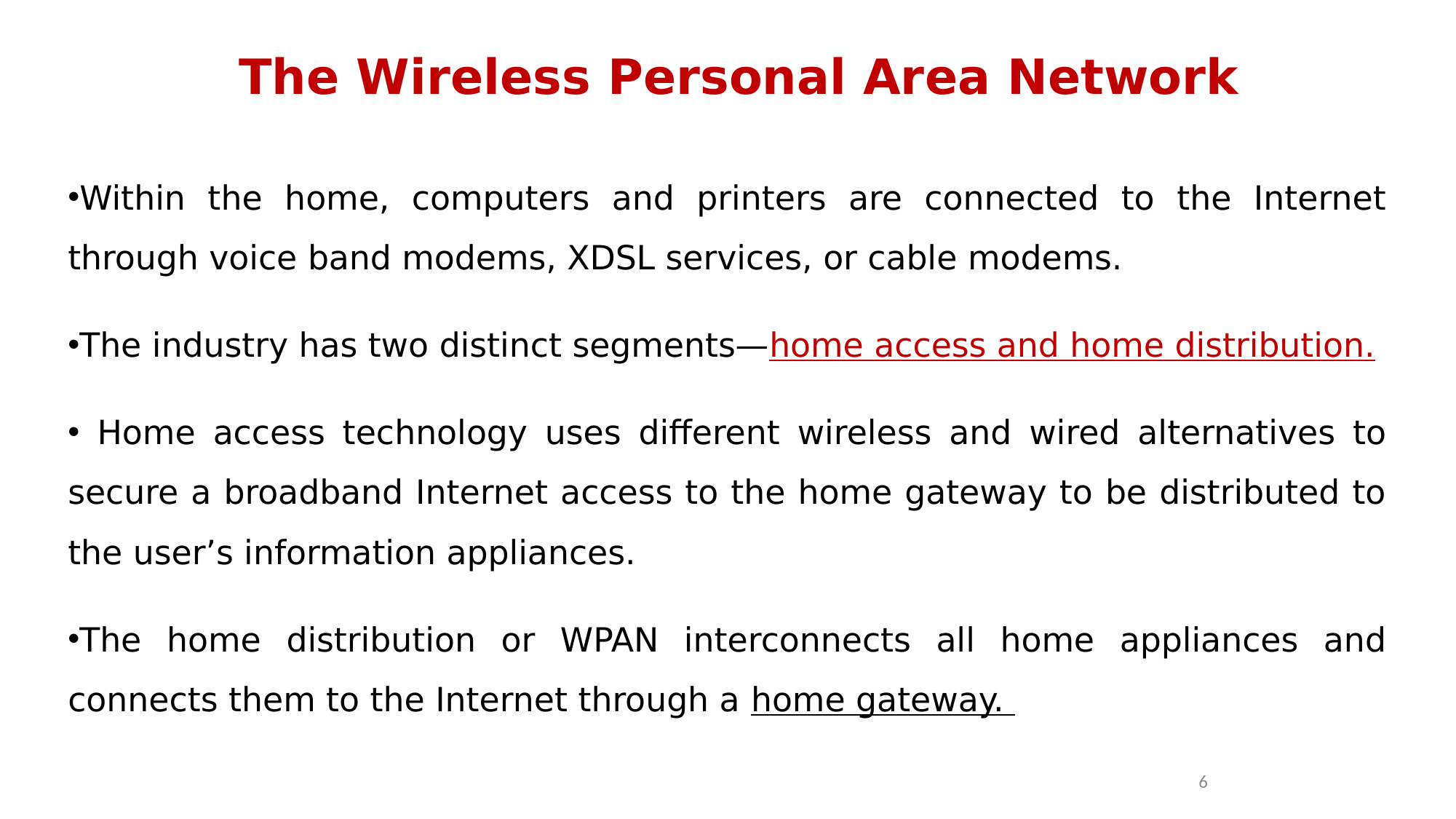

The Wireless Personal Area Network
Within the home, computers and printers are connected to the Internet through voice band modems, XDSL services, or cable modems.

The industry has two distinct segments—home access and home distribution.

 Home access technology uses different wireless and wired alternatives to secure a broadband Internet access to the home gateway to be distributed to the user’s information appliances.

The home distribution or WPAN interconnects all home appliances and connects them to the Internet through a home gateway.
6